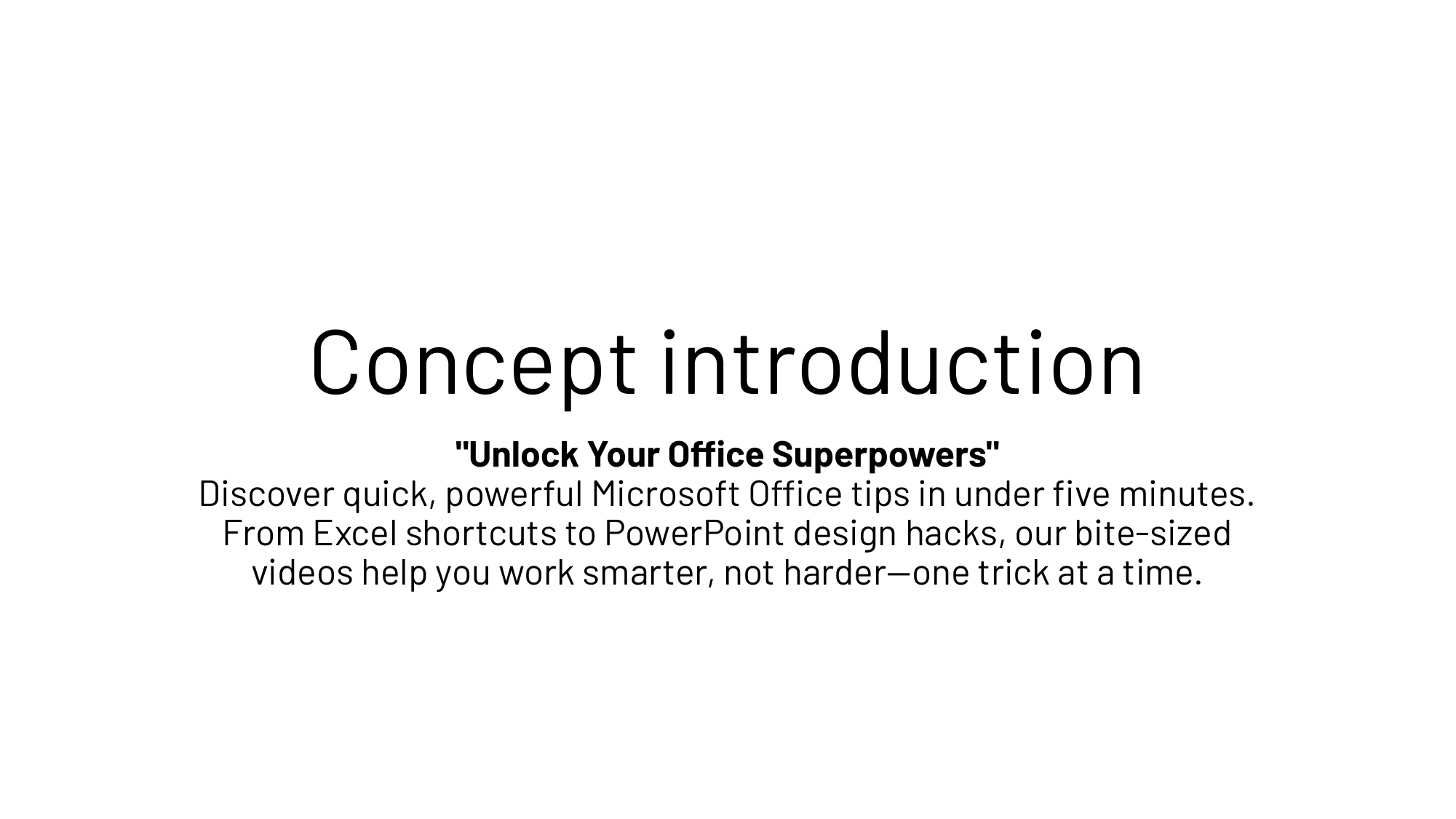

# Concept introduction
"Unlock Your Office Superpowers"
Discover quick, powerful Microsoft Office tips in under five minutes. From Excel shortcuts to PowerPoint design hacks, our bite-sized videos help you work smarter, not harder—one trick at a time.